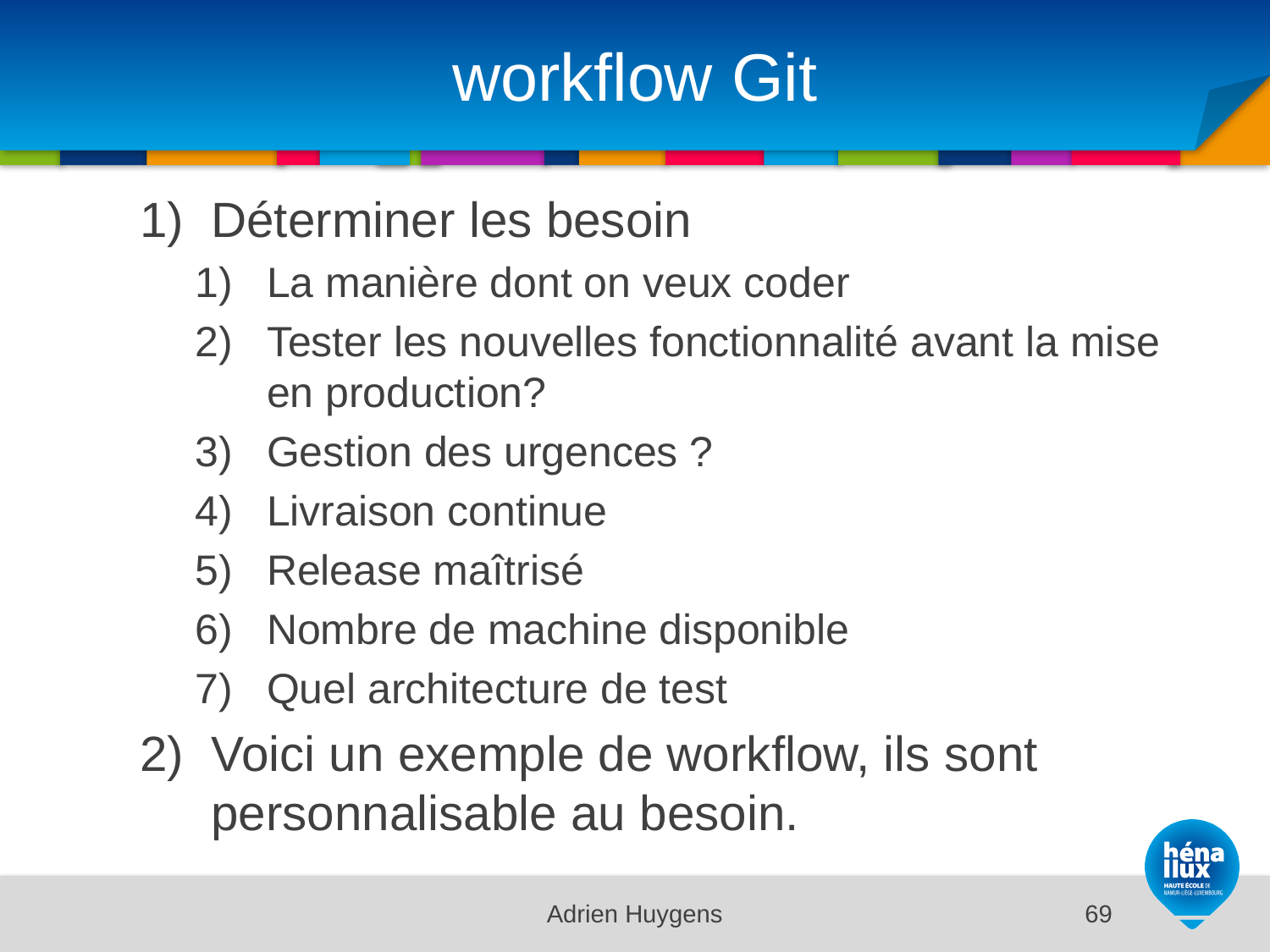

# workflow Git
Déterminer les besoin
La manière dont on veux coder
Tester les nouvelles fonctionnalité avant la mise en production?
Gestion des urgences ?
Livraison continue
Release maîtrisé
Nombre de machine disponible
Quel architecture de test
Voici un exemple de workflow, ils sont personnalisable au besoin.

Adrien Huygens
69